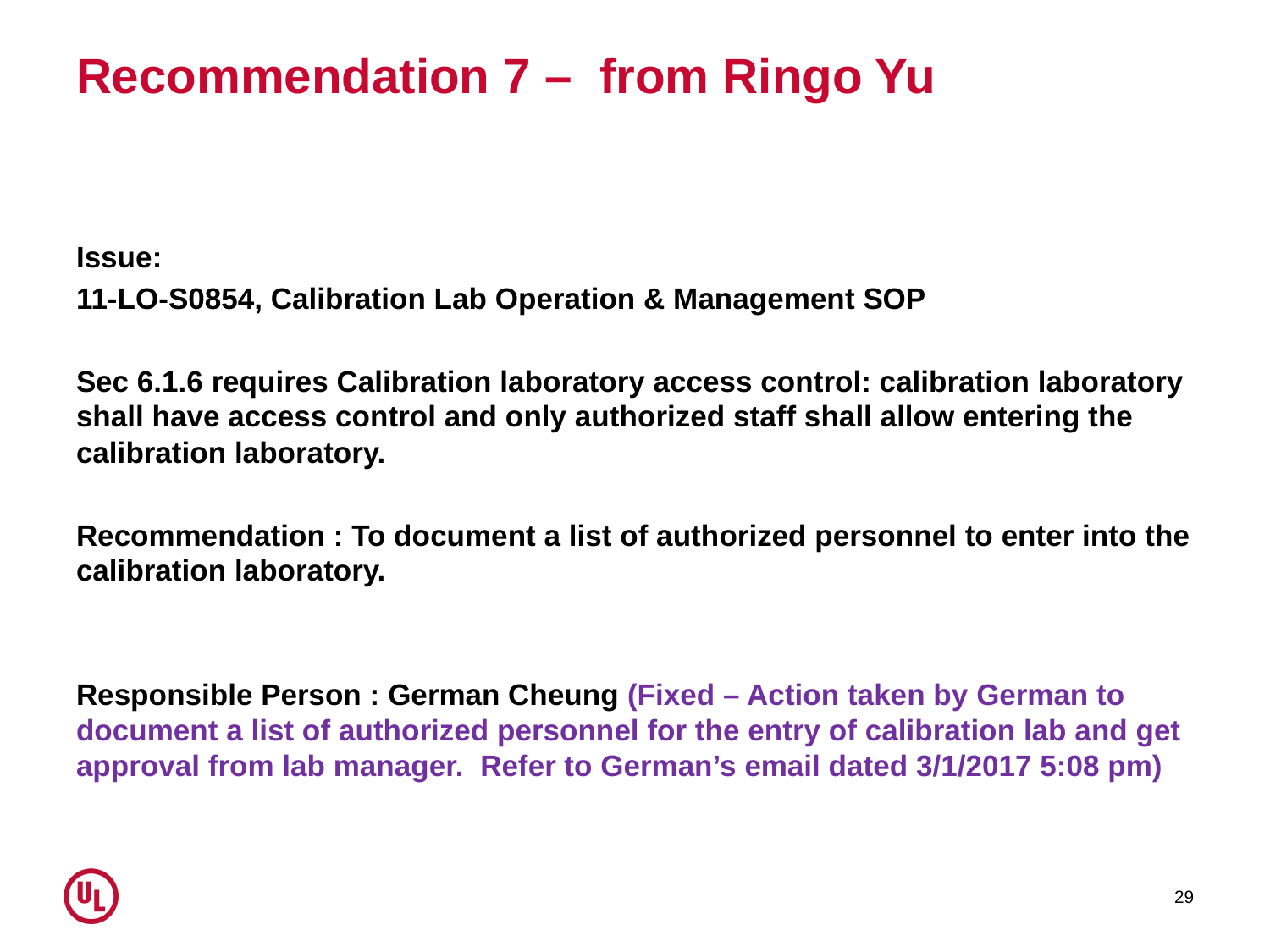

# Recommendation 7 –  from Ringo Yu
Issue:
11-LO-S0854, Calibration Lab Operation & Management SOP

Sec 6.1.6 requires Calibration laboratory access control: calibration laboratory shall have access control and only authorized staff shall allow entering the calibration laboratory.

Recommendation : To document a list of authorized personnel to enter into the calibration laboratory.

Responsible Person : German Cheung (Fixed – Action taken by German to document a list of authorized personnel for the entry of calibration lab and get approval from lab manager.  Refer to German’s email dated 3/1/2017 5:08 pm)
29